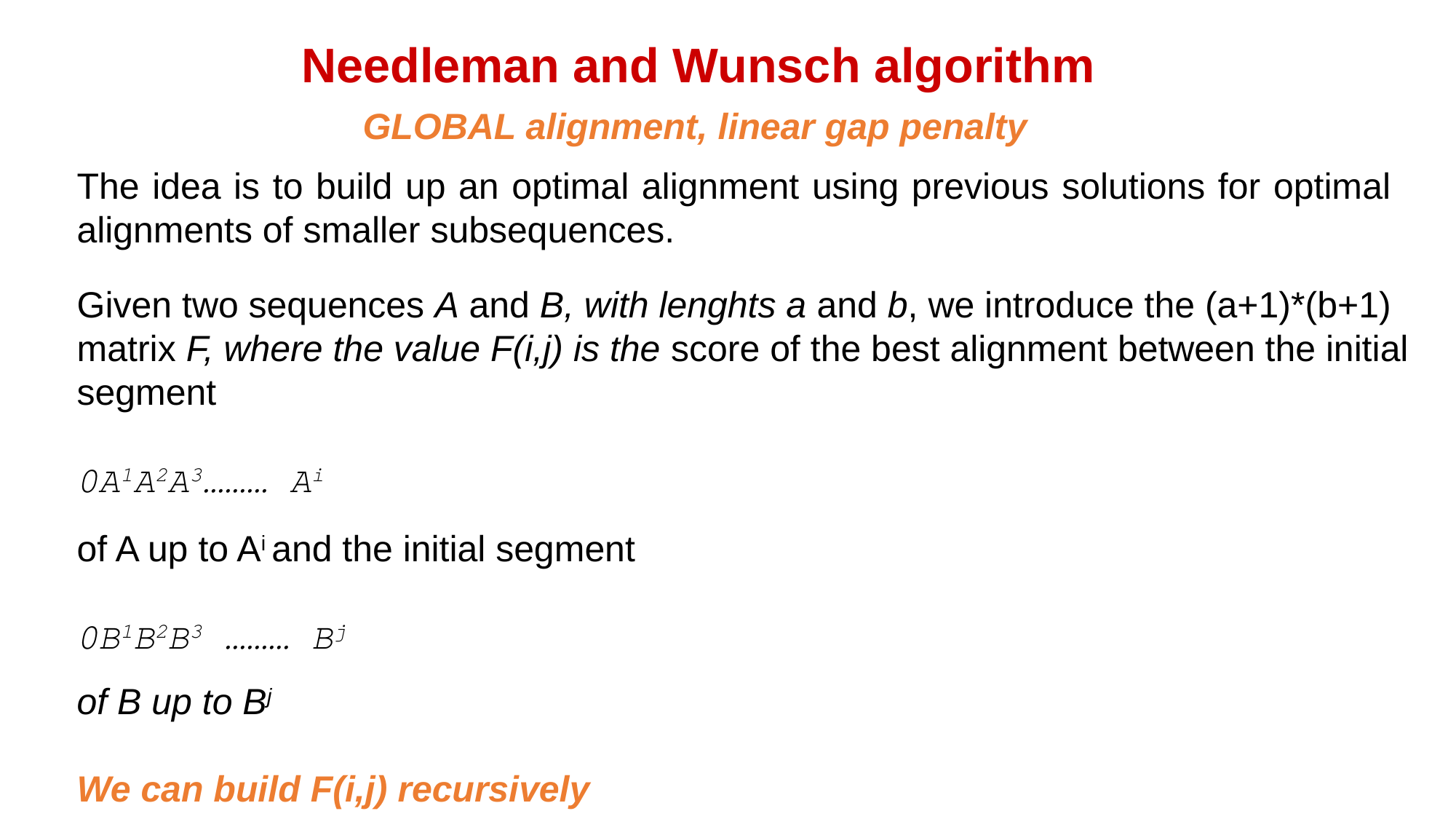

Needleman and Wunsch algorithm
GLOBAL alignment, linear gap penalty
The idea is to build up an optimal alignment using previous solutions for optimal alignments of smaller subsequences.
Given two sequences A and B, with lenghts a and b, we introduce the (a+1)*(b+1) matrix F, where the value F(i,j) is the score of the best alignment between the initial segment

0A1A2A3……… Ai

of A up to Ai and the initial segment

0B1B2B3 ……… Bj

of B up to Bj

We can build F(i,j) recursively